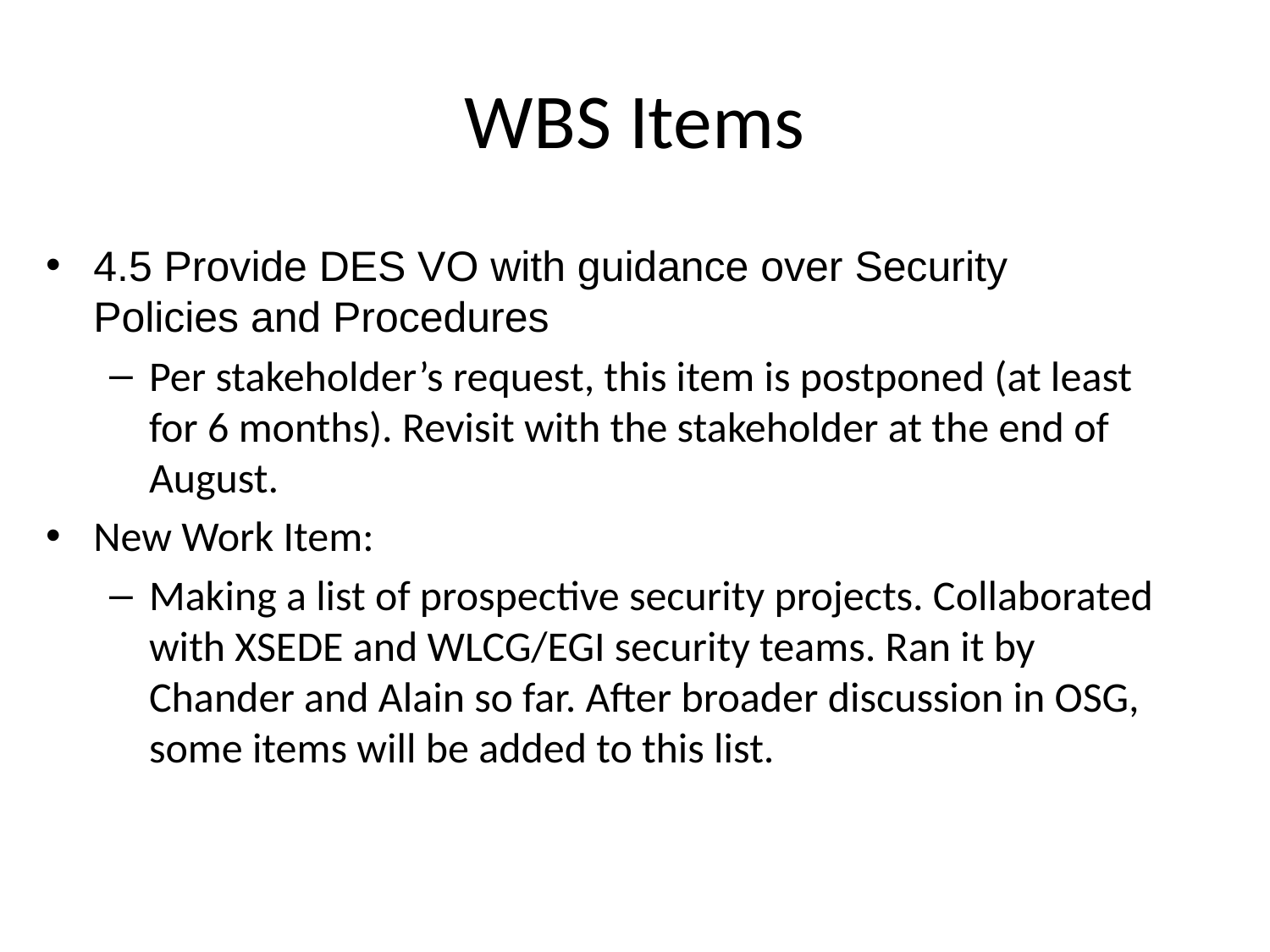

# WBS Items
4.5 Provide DES VO with guidance over Security Policies and Procedures
Per stakeholder’s request, this item is postponed (at least for 6 months). Revisit with the stakeholder at the end of August.
New Work Item:
Making a list of prospective security projects. Collaborated with XSEDE and WLCG/EGI security teams. Ran it by Chander and Alain so far. After broader discussion in OSG, some items will be added to this list.